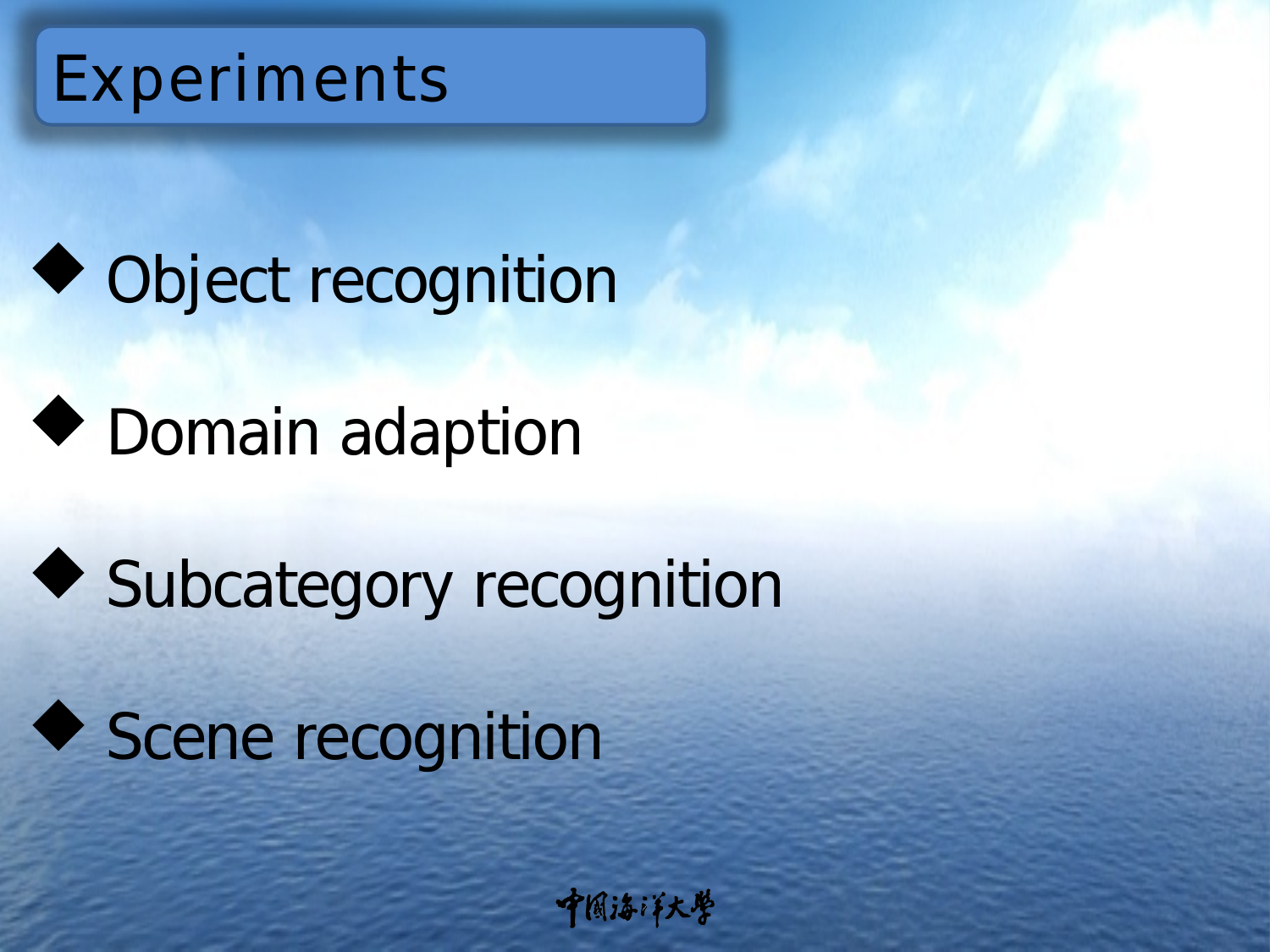

Experiments
Object recognition

Domain adaption

Subcategory recognition

Scene recognition